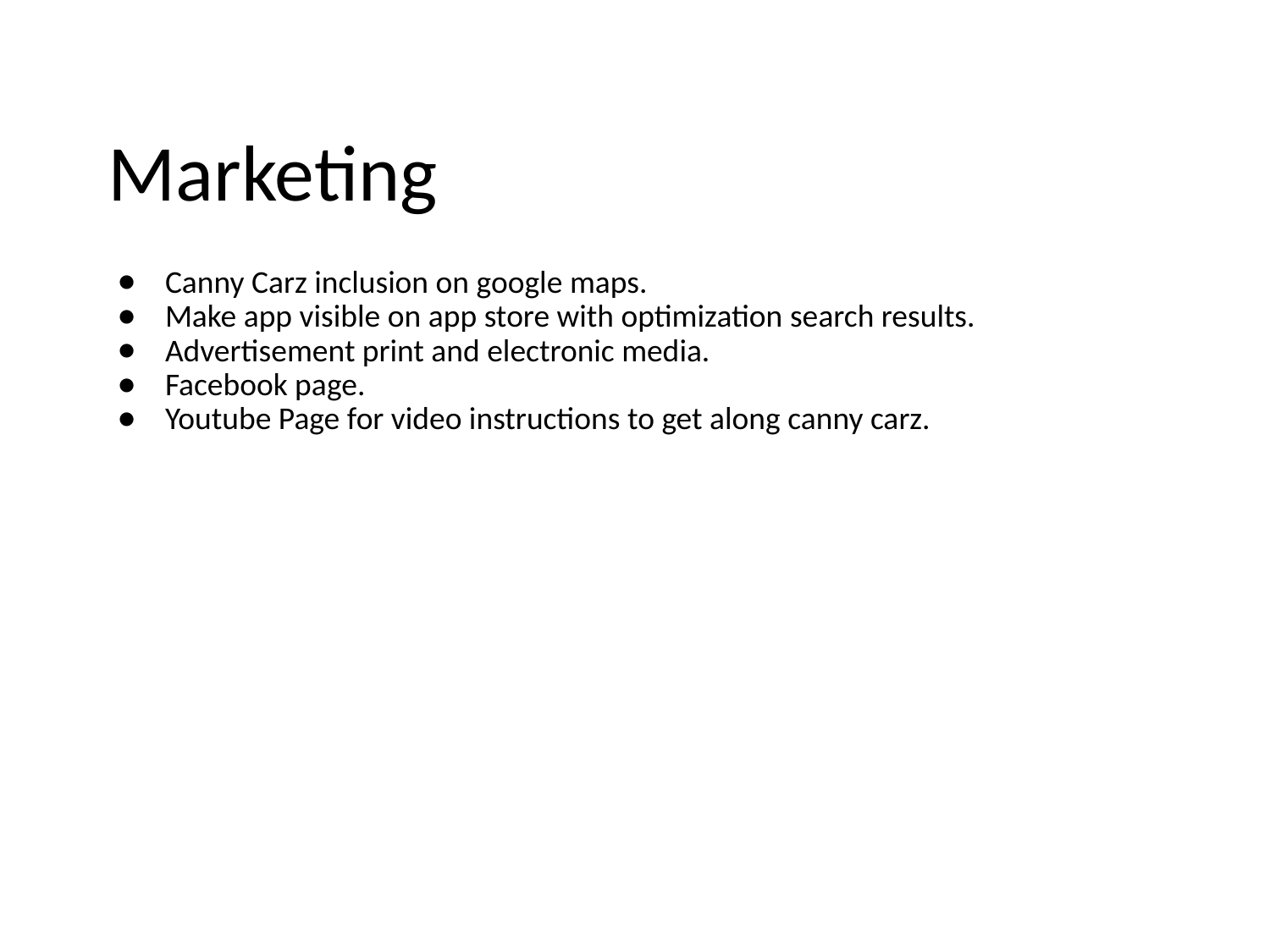

# Marketing
Canny Carz inclusion on google maps.
Make app visible on app store with optimization search results.
Advertisement print and electronic media.
Facebook page.
Youtube Page for video instructions to get along canny carz.